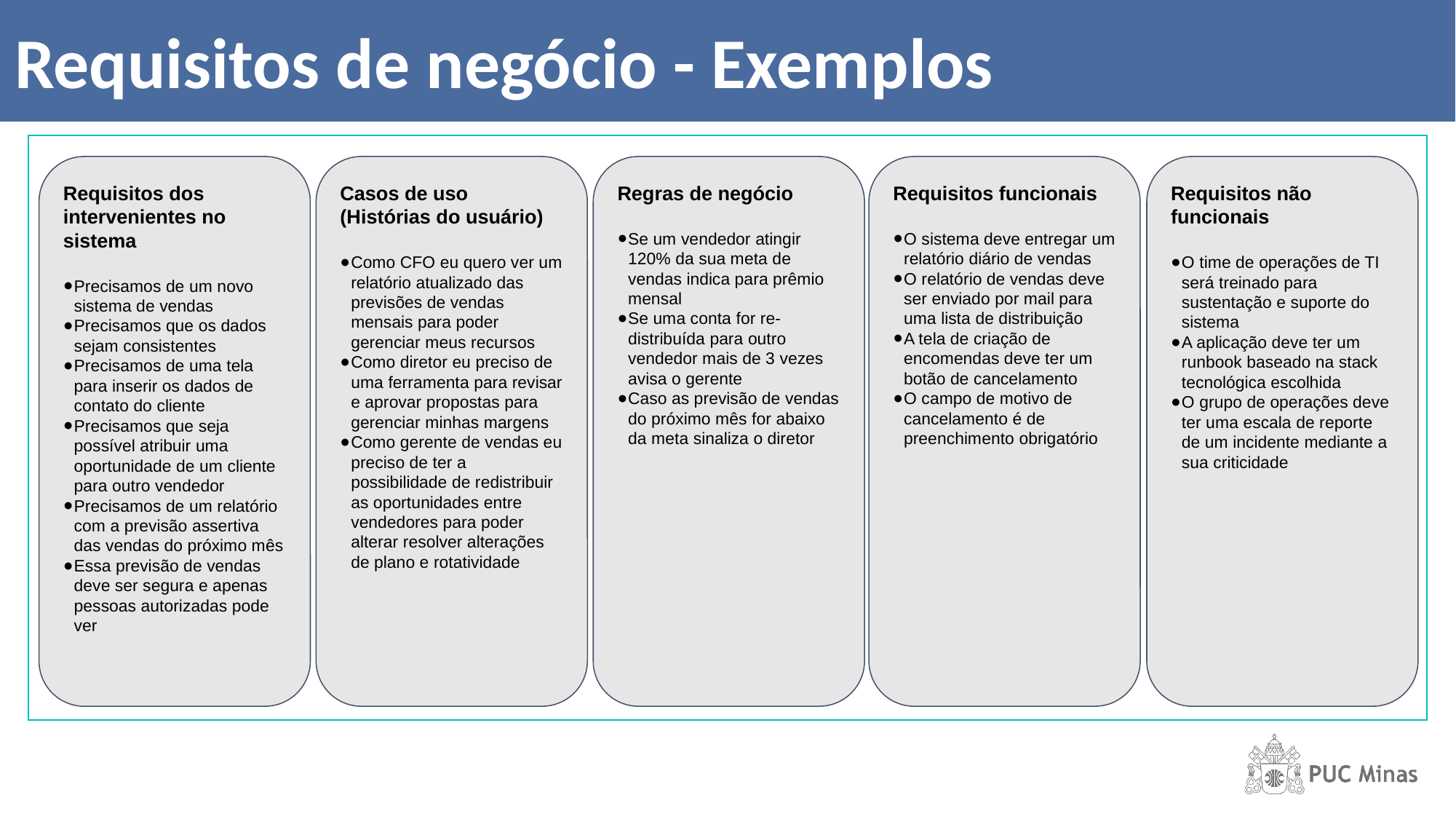

# Requisitos de negócio - Exemplos
Requisitos dos intervenientes no sistema

Precisamos de um novo sistema de vendas
Precisamos que os dados sejam consistentes
Precisamos de uma tela para inserir os dados de contato do cliente
Precisamos que seja possível atribuir uma oportunidade de um cliente para outro vendedor
Precisamos de um relatório com a previsão assertiva das vendas do próximo mês
Essa previsão de vendas deve ser segura e apenas pessoas autorizadas pode ver
Casos de uso (Histórias do usuário)

Como CFO eu quero ver um relatório atualizado das previsões de vendas mensais para poder gerenciar meus recursos
Como diretor eu preciso de uma ferramenta para revisar e aprovar propostas para gerenciar minhas margens
Como gerente de vendas eu preciso de ter a possibilidade de redistribuir as oportunidades entre vendedores para poder alterar resolver alterações de plano e rotatividade
Regras de negócio

Se um vendedor atingir 120% da sua meta de vendas indica para prêmio mensal
Se uma conta for re-distribuída para outro vendedor mais de 3 vezes avisa o gerente
Caso as previsão de vendas do próximo mês for abaixo da meta sinaliza o diretor
Requisitos funcionais

O sistema deve entregar um relatório diário de vendas
O relatório de vendas deve ser enviado por mail para uma lista de distribuição
A tela de criação de encomendas deve ter um botão de cancelamento
O campo de motivo de cancelamento é de preenchimento obrigatório
Requisitos não funcionais

O time de operações de TI será treinado para sustentação e suporte do sistema
A aplicação deve ter um runbook baseado na stack tecnológica escolhida
O grupo de operações deve ter uma escala de reporte de um incidente mediante a sua criticidade